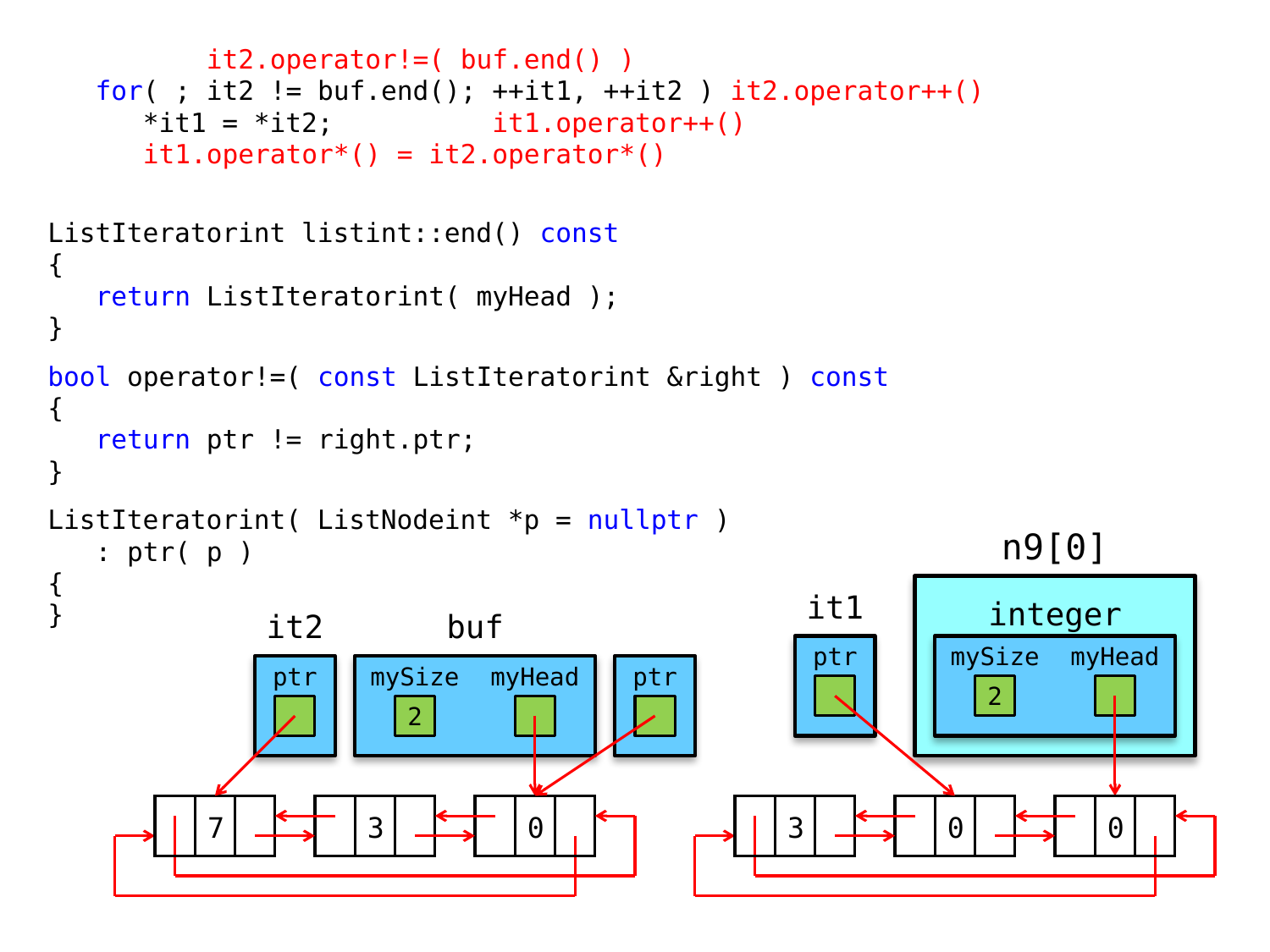

it2.operator!=( buf.end() )
   for( ; it2 != buf.end(); ++it1, ++it2 ) it2.operator++()
      *it1 = *it2;          it1.operator++()
      it1.operator*() = it2.operator*()

ListIteratorint listint::end() const
{
   return ListIteratorint( myHead );
}

bool operator!=( const ListIteratorint &right ) const
{
   return ptr != right.ptr;
}

ListIteratorint( ListNodeint *p = nullptr )
   : ptr( p )
{
}
n9[0]
it1

integer
it2
buf

ptr
mySize
myHead

ptr
mySize
myHead

ptr

2

2

7

3

0

3

0

0